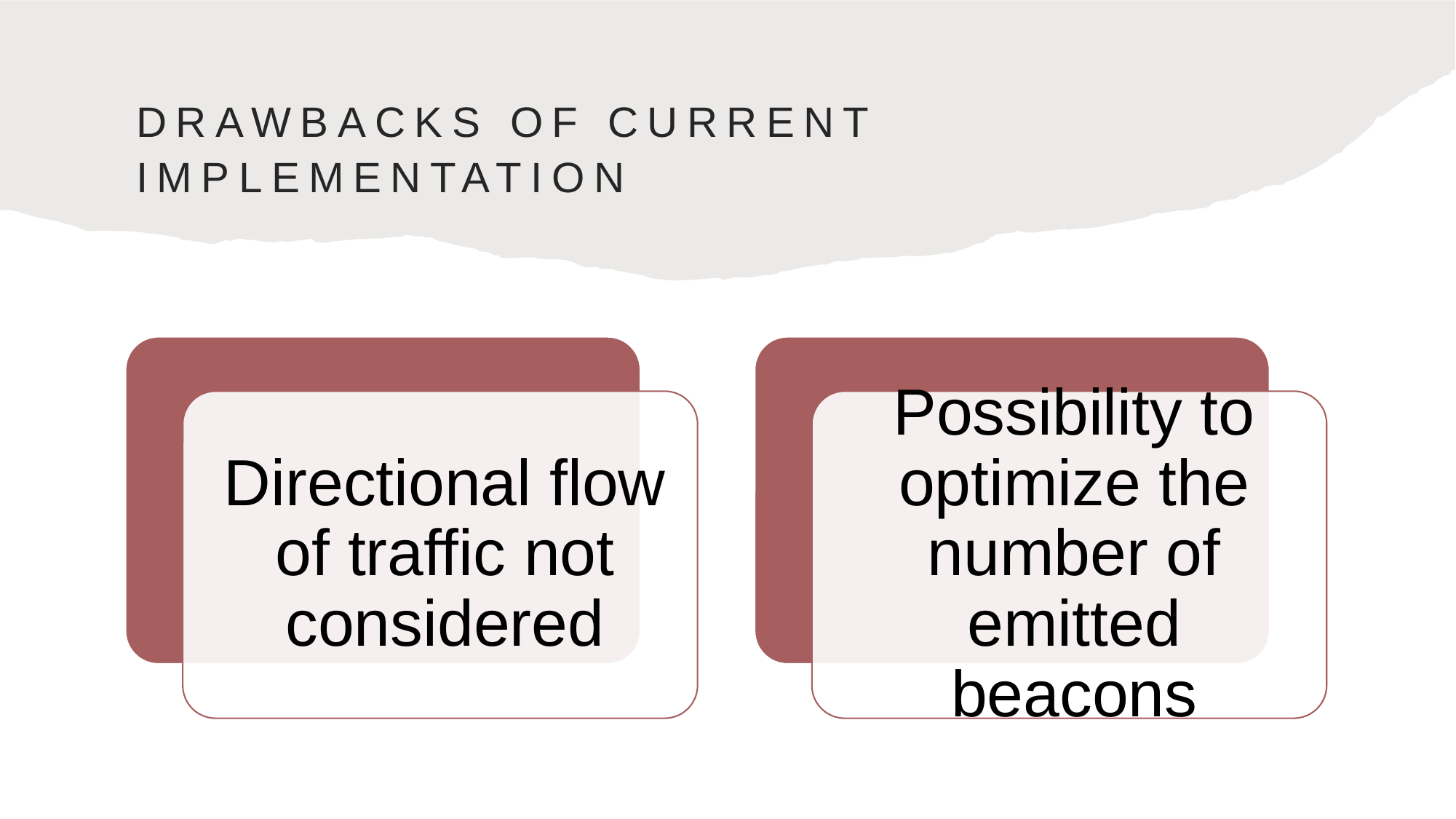

# Drawbacks of current Implementation
Directional flow of traffic not considered
Possibility to optimize the number of emitted beacons